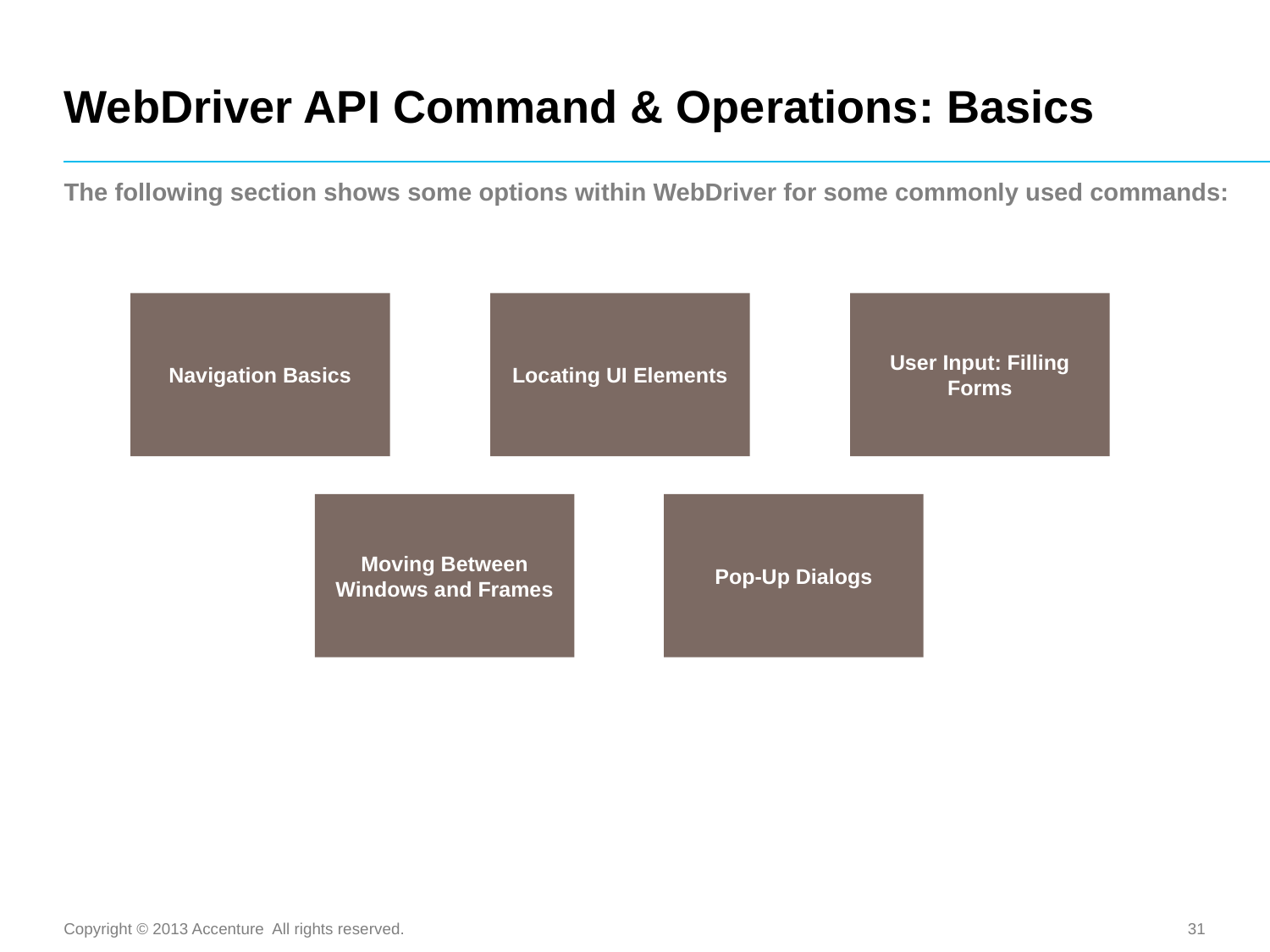

# WebDriver API Command & Operations: Basics
The following section shows some options within WebDriver for some commonly used commands:
Locating UI Elements
Navigation Basics
User Input: Filling Forms
Moving Between Windows and Frames
Pop-Up Dialogs